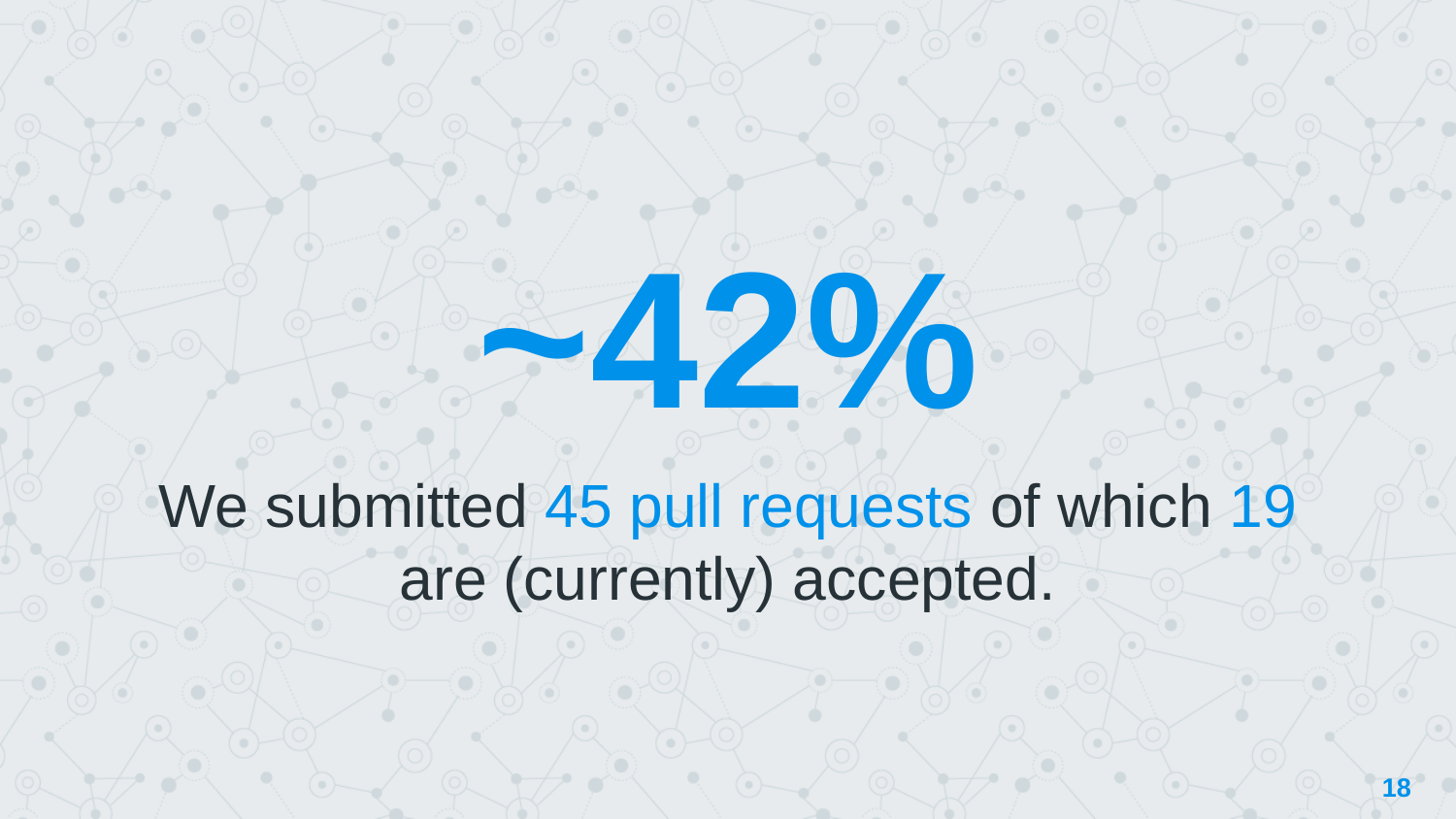

~42%
We submitted 45 pull requests of which 19 are (currently) accepted.
18